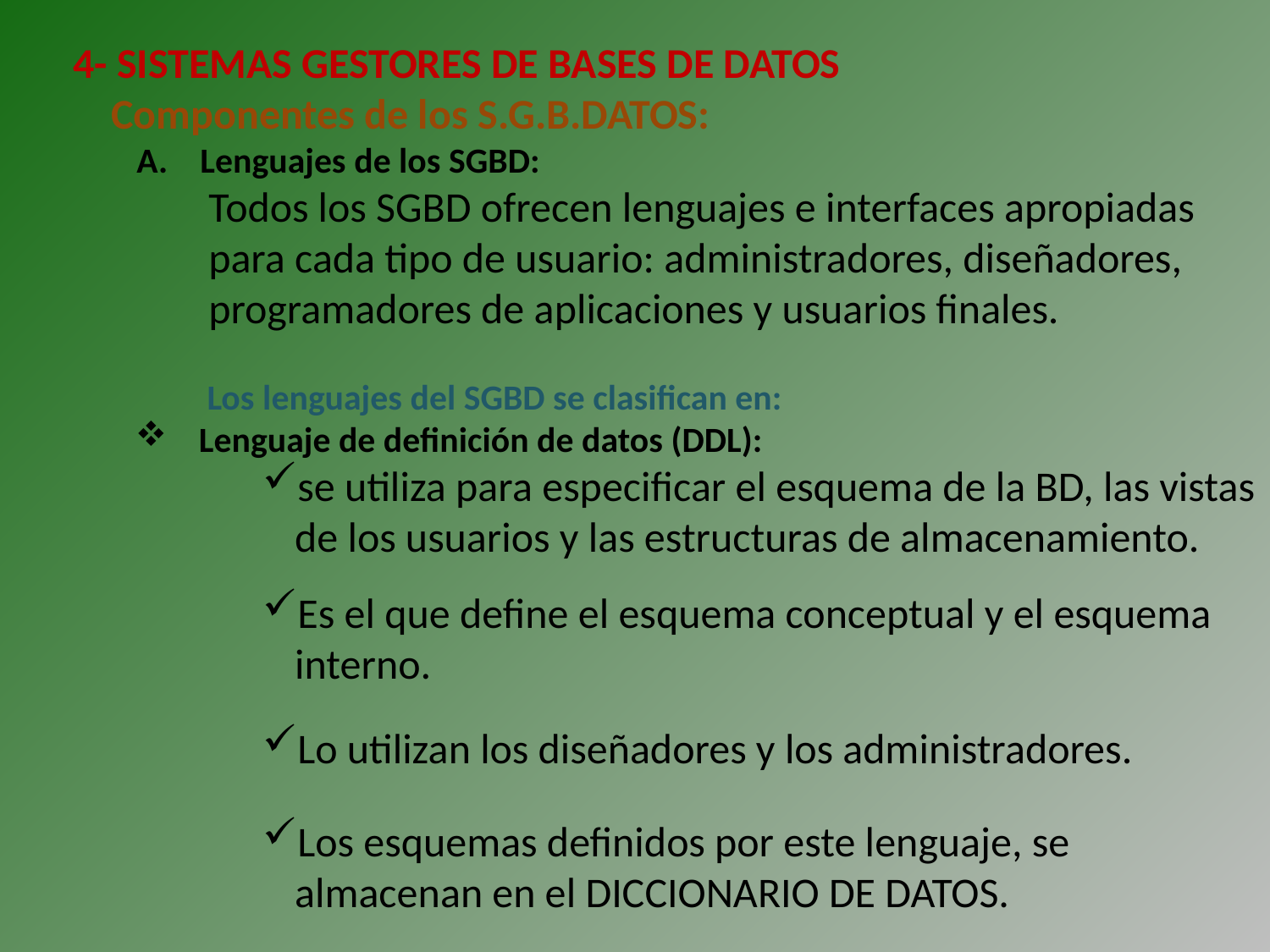

4- SISTEMAS GESTORES DE BASES DE DATOS
    Componentes de los S.G.B.DATOS:
Lenguajes de los SGBD:
Todos los SGBD ofrecen lenguajes e interfaces apropiadas para cada tipo de usuario: administradores, diseñadores, programadores de aplicaciones y usuarios finales.

	 Los lenguajes del SGBD se clasifican en:
Lenguaje de definición de datos (DDL):
se utiliza para especificar el esquema de la BD, las vistas de los usuarios y las estructuras de almacenamiento.

Es el que define el esquema conceptual y el esquema interno.

Lo utilizan los diseñadores y los administradores.

Los esquemas definidos por este lenguaje, se almacenan en el DICCIONARIO DE DATOS.